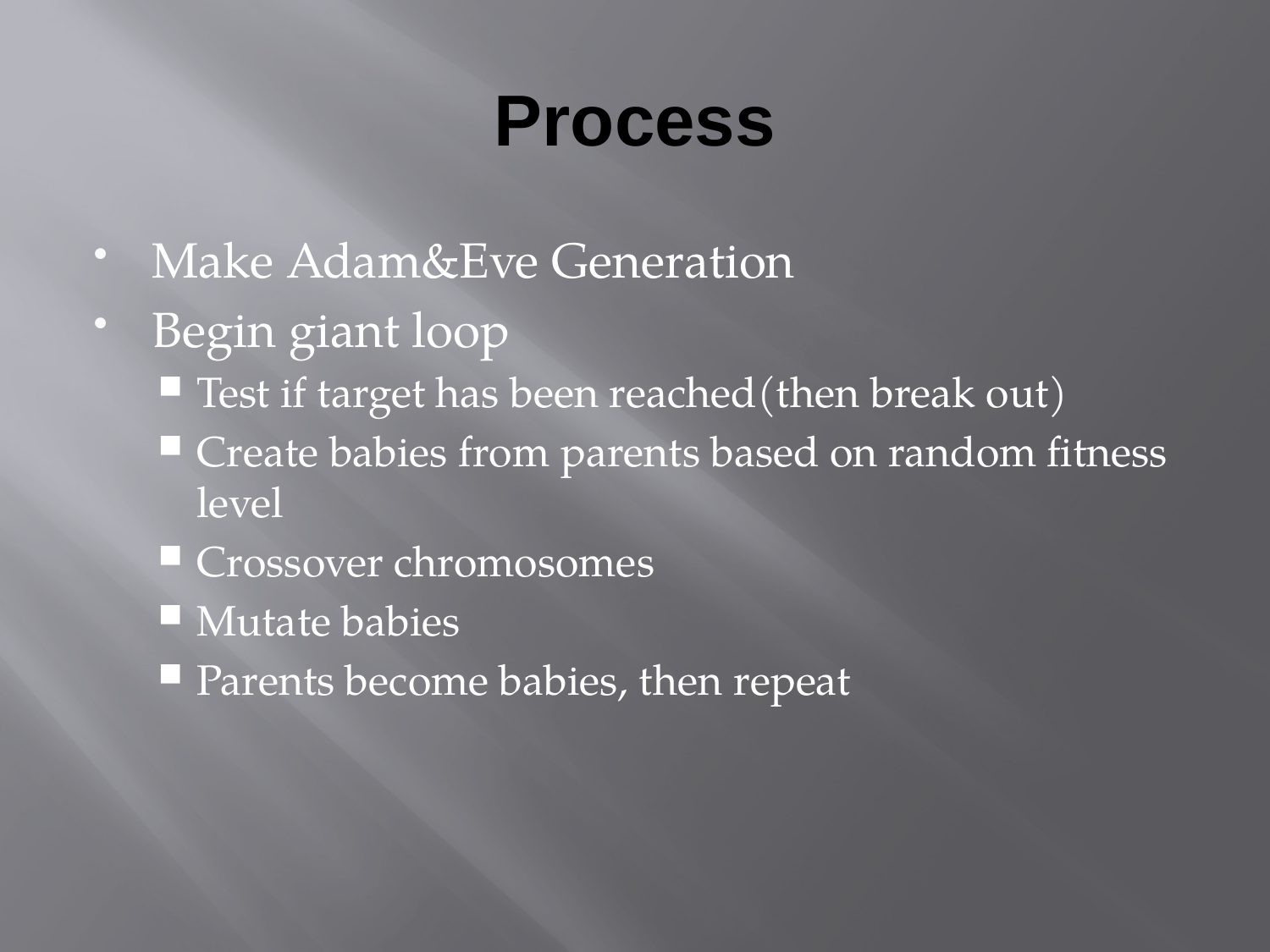

# Process
Make Adam&Eve Generation
Begin giant loop
Test if target has been reached(then break out)
Create babies from parents based on random fitness level
Crossover chromosomes
Mutate babies
Parents become babies, then repeat